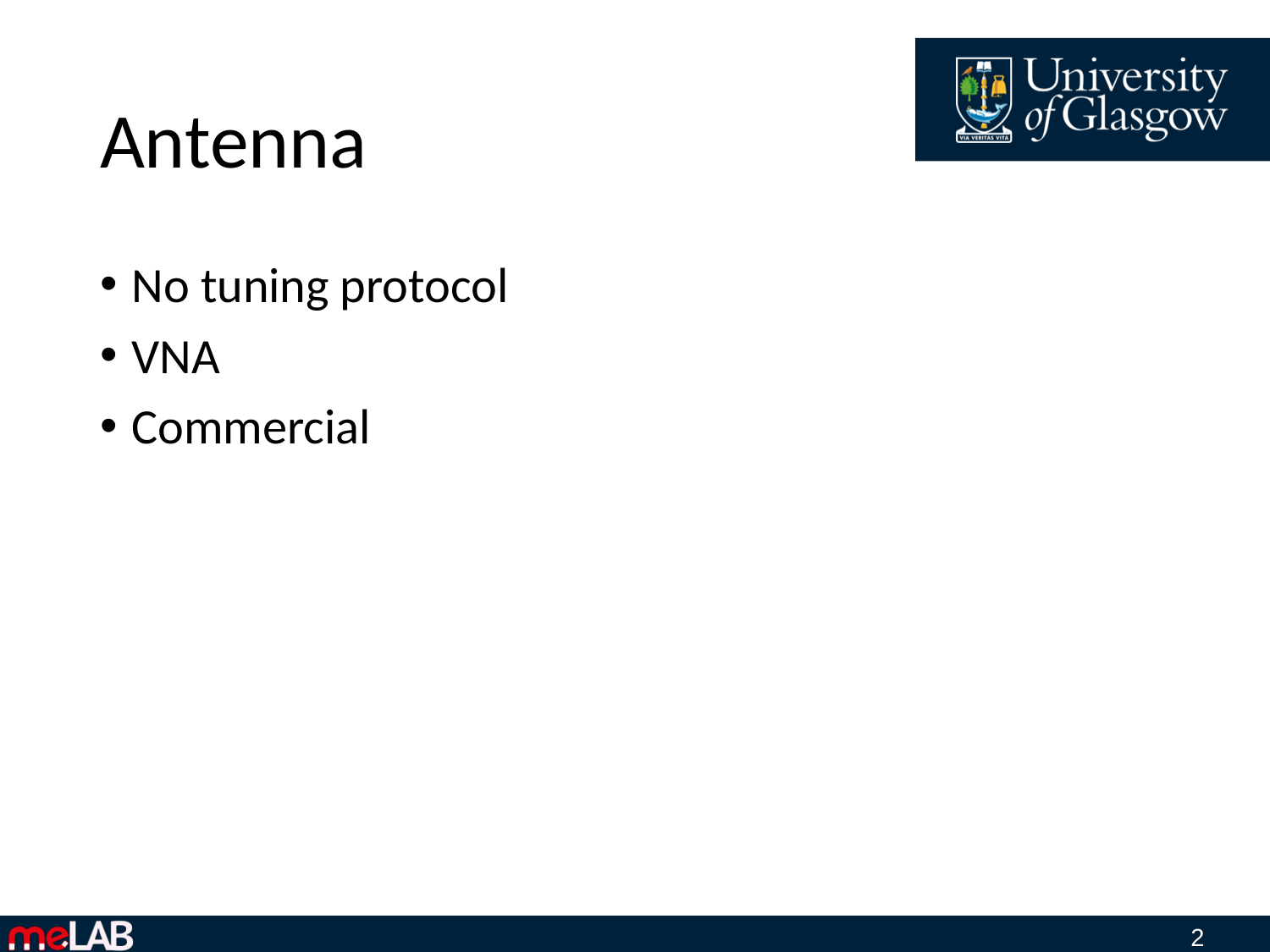

# Antenna
No tuning protocol
VNA
Commercial